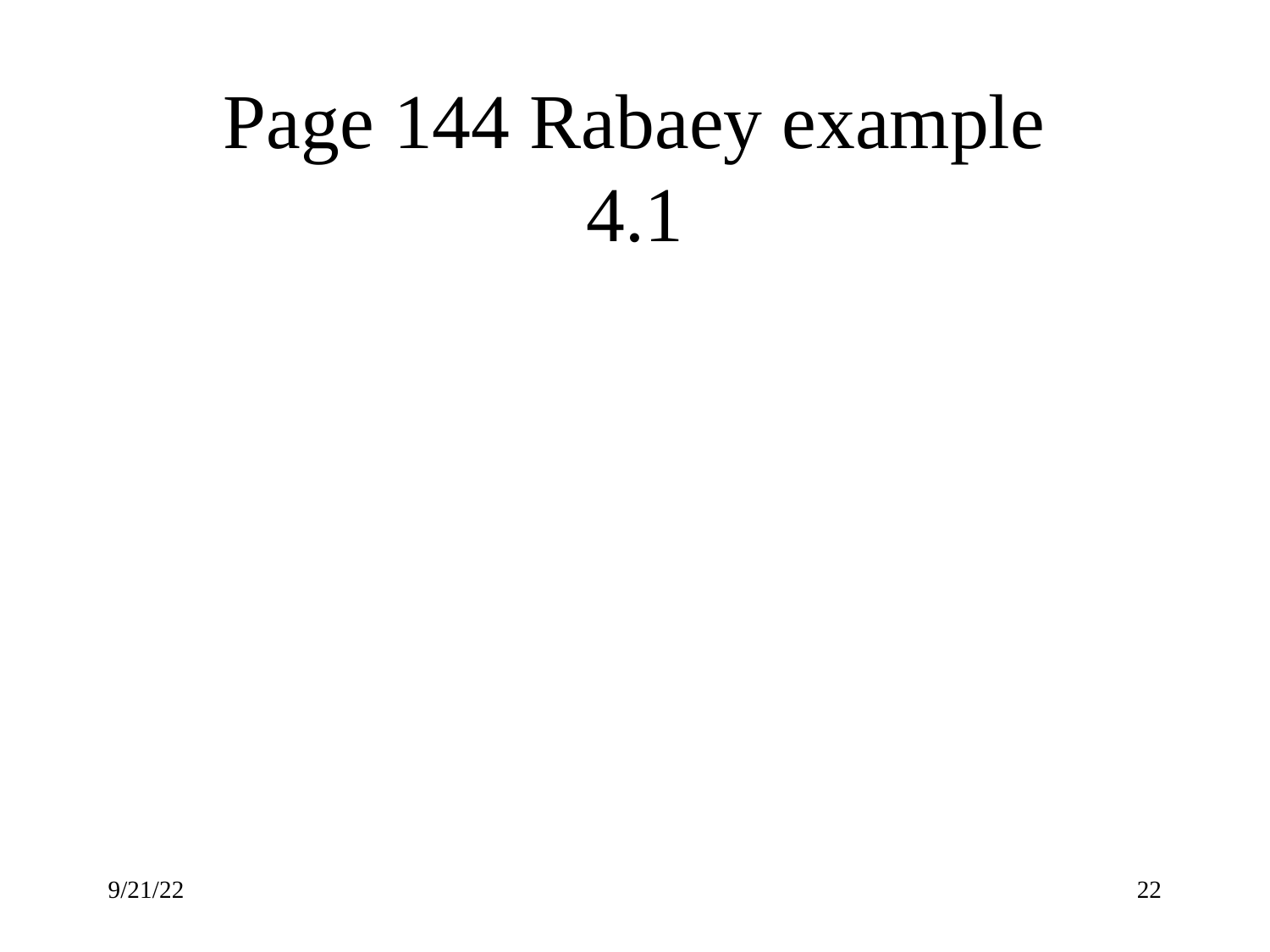

# Page 144 Rabaey example 4.1
9/21/22
22